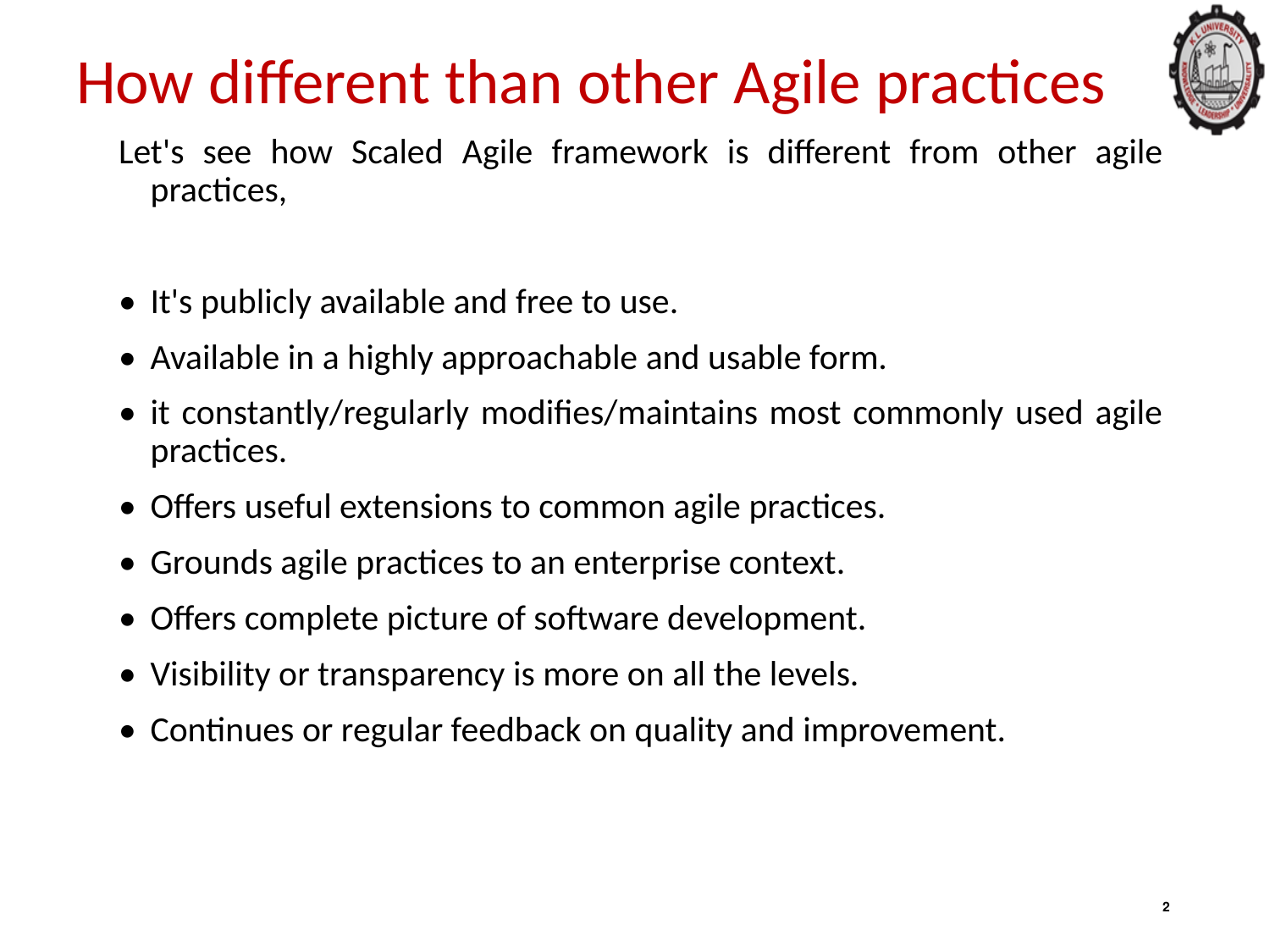

# How different than other Agile practices
Let's see how Scaled Agile framework is different from other agile practices,

•	It's publicly available and free to use.
•	Available in a highly approachable and usable form.
•	it constantly/regularly modifies/maintains most commonly used agile practices.
•	Offers useful extensions to common agile practices.
•	Grounds agile practices to an enterprise context.
•	Offers complete picture of software development.
•	Visibility or transparency is more on all the levels.
•	Continues or regular feedback on quality and improvement.
2